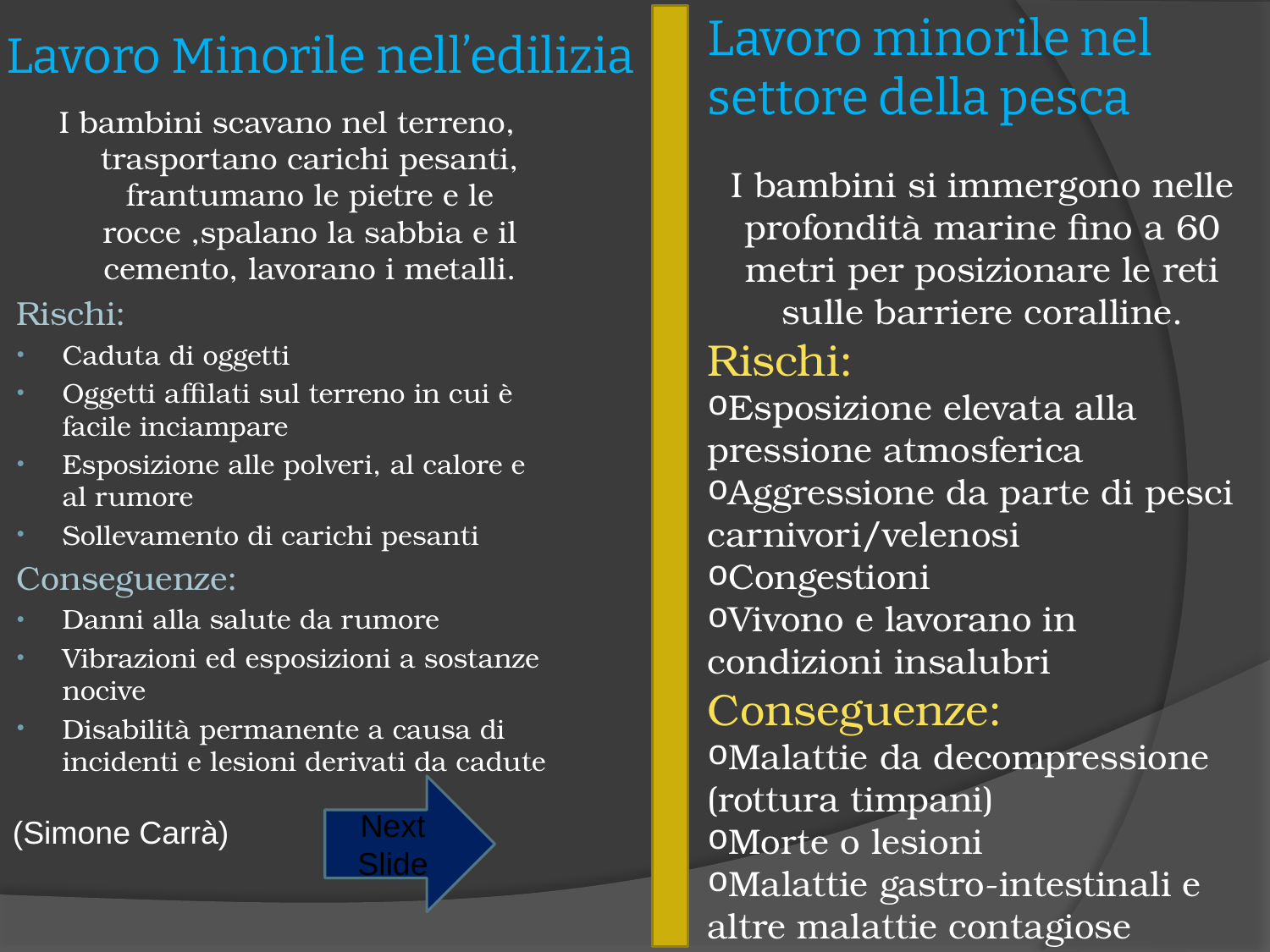

# Lavoro Minorile nell’edilizia
Lavoro minorile nel settore della pesca

I bambini si immergono nelle profondità marine fino a 60 metri per posizionare le reti sulle barriere coralline.
Rischi:
Esposizione elevata alla pressione atmosferica
Aggressione da parte di pesci carnivori/velenosi
Congestioni
Vivono e lavorano in condizioni insalubri
Conseguenze:
Malattie da decompressione (rottura timpani)
Morte o lesioni
Malattie gastro-intestinali e altre malattie contagiose
I bambini scavano nel terreno, trasportano carichi pesanti, frantumano le pietre e le rocce ,spalano la sabbia e il cemento, lavorano i metalli.
Rischi:
Caduta di oggetti
Oggetti affilati sul terreno in cui è facile inciampare
Esposizione alle polveri, al calore e al rumore
Sollevamento di carichi pesanti
Conseguenze:
Danni alla salute da rumore
Vibrazioni ed esposizioni a sostanze nocive
Disabilità permanente a causa di incidenti e lesioni derivati da cadute

Next Slide
(Simone Carrà)